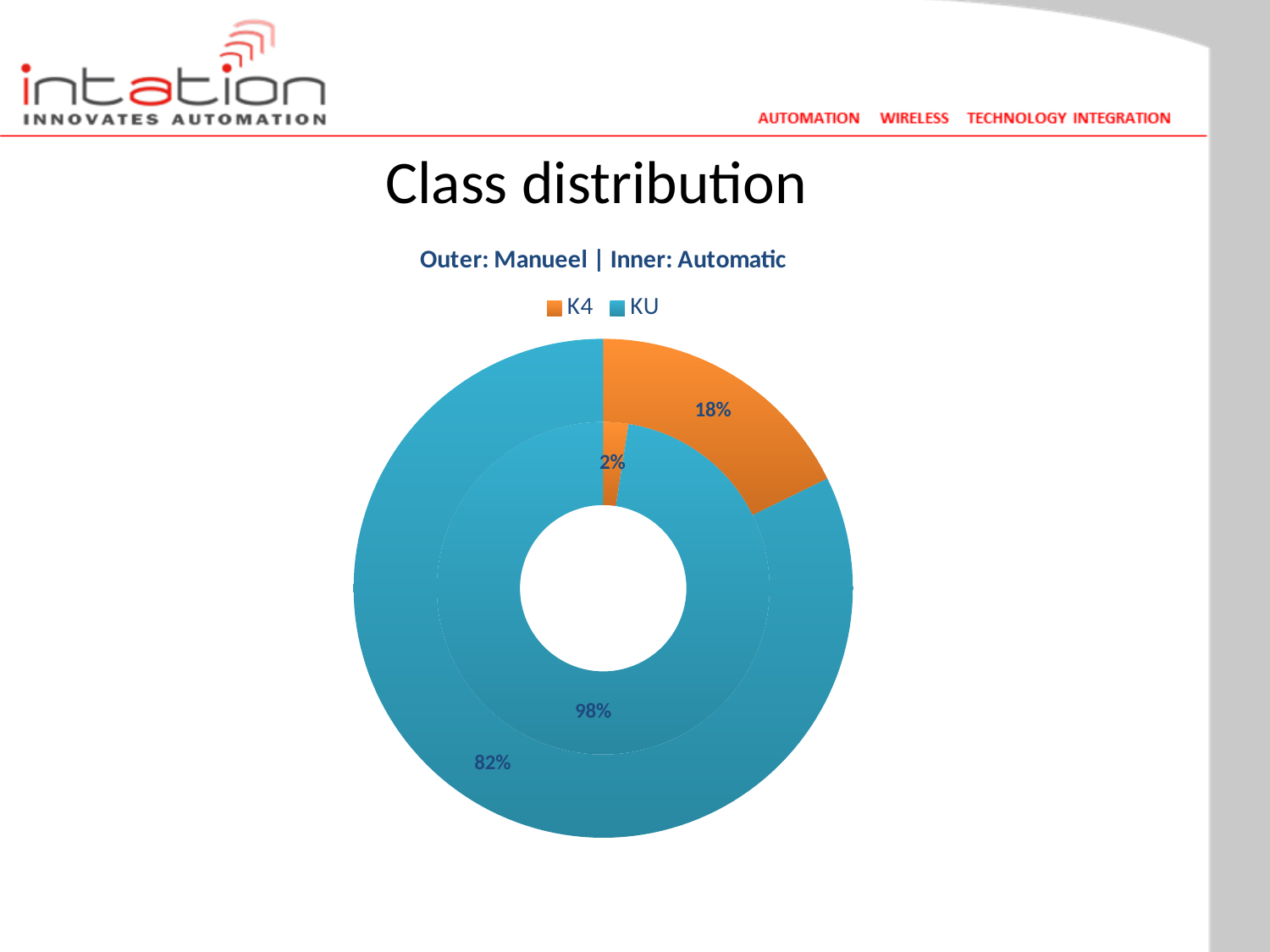

# Class distribution

### Chart: Outer: Manueel | Inner: Automatic

| Category | Automatic | Manual |
|---|---|---|
| K4 | 67.0 | 19.0 |
| KU | 2681.0 | 88.0 |